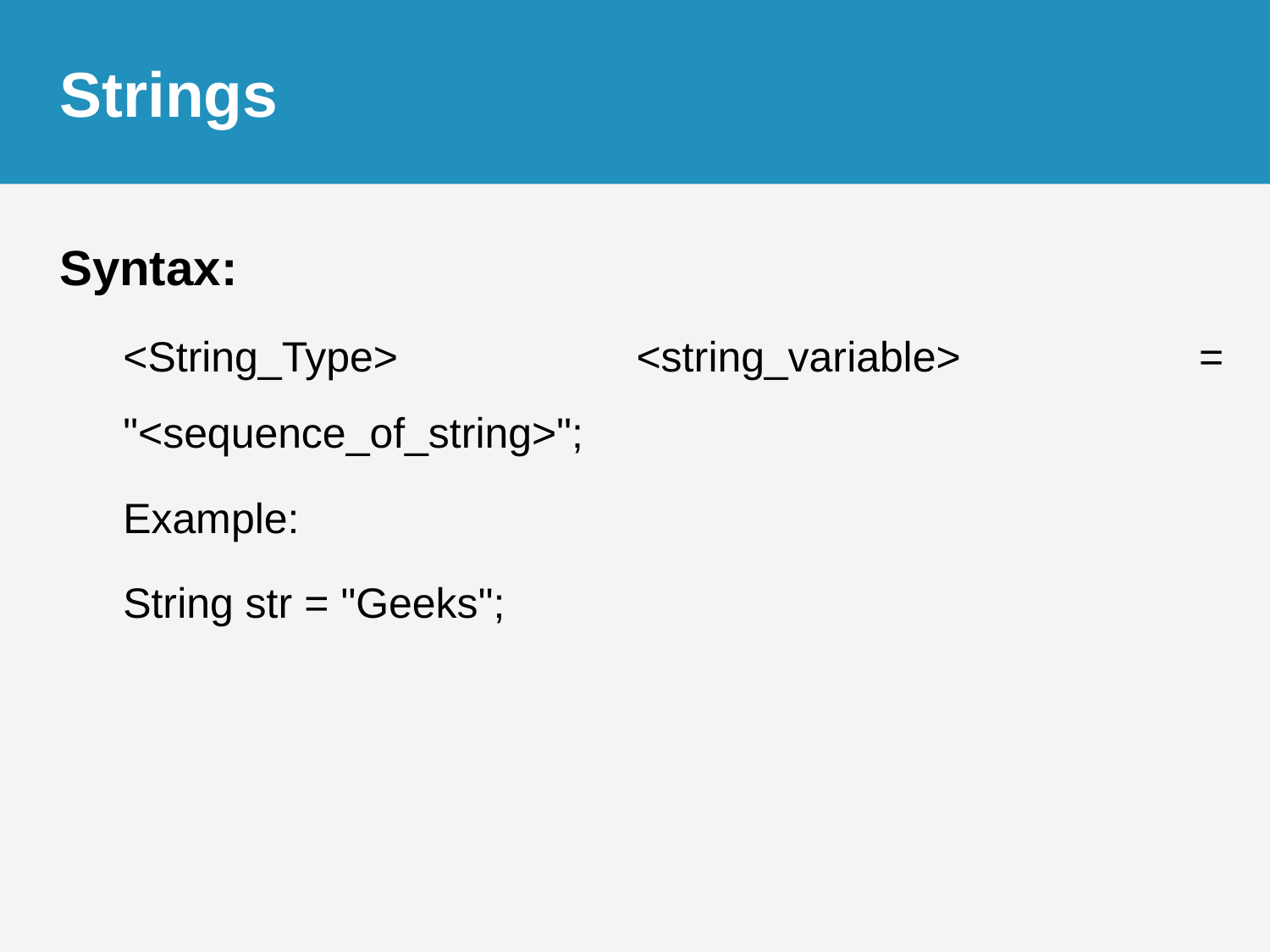

# Strings
Syntax:
<String_Type> <string_variable> = "<sequence_of_string>";
Example:
String str = "Geeks";